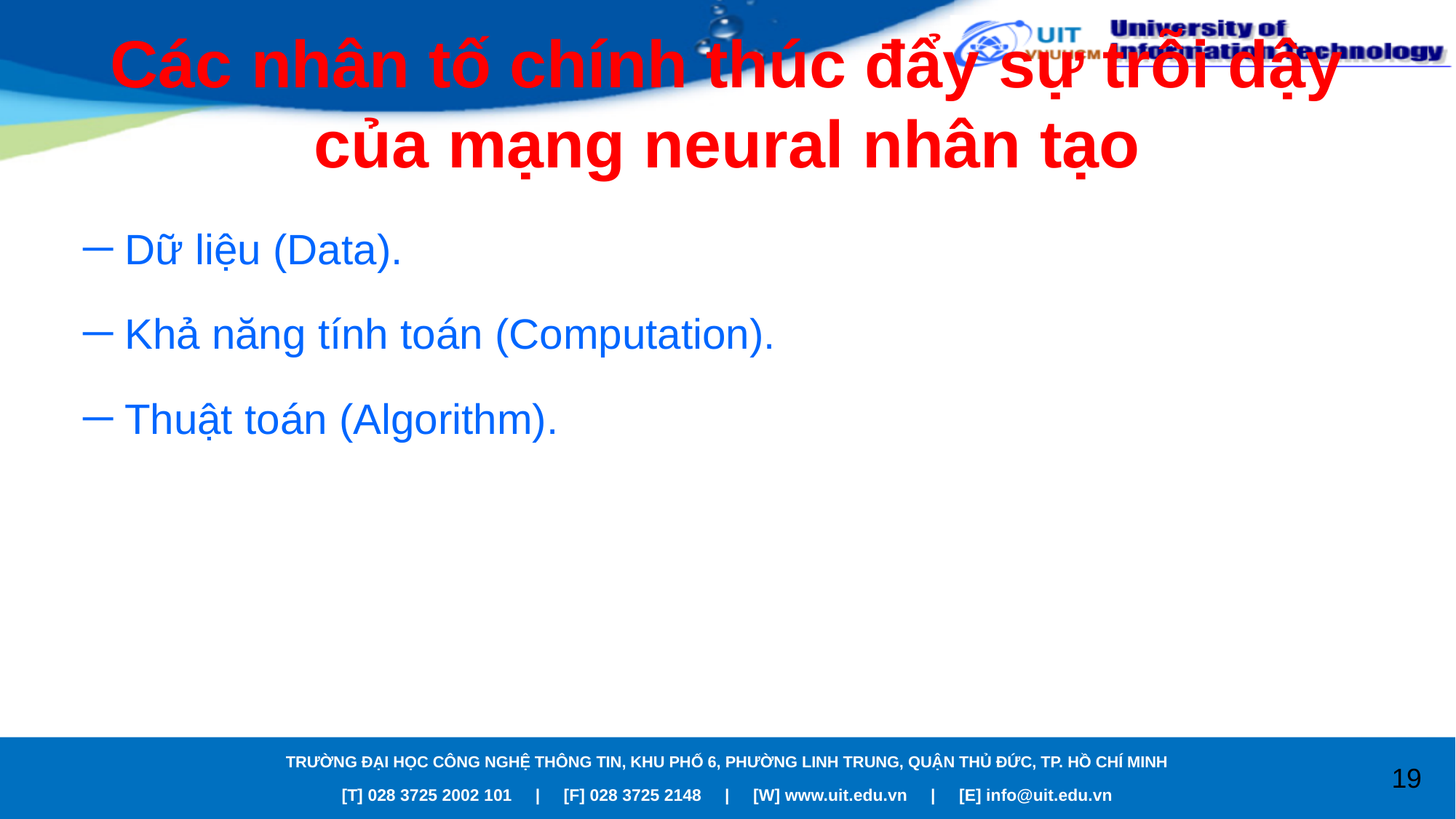

# Các nhân tố chính thúc đẩy sự trỗi dậy của mạng neural nhân tạo
Dữ liệu (Data).
Khả năng tính toán (Computation).
Thuật toán (Algorithm).